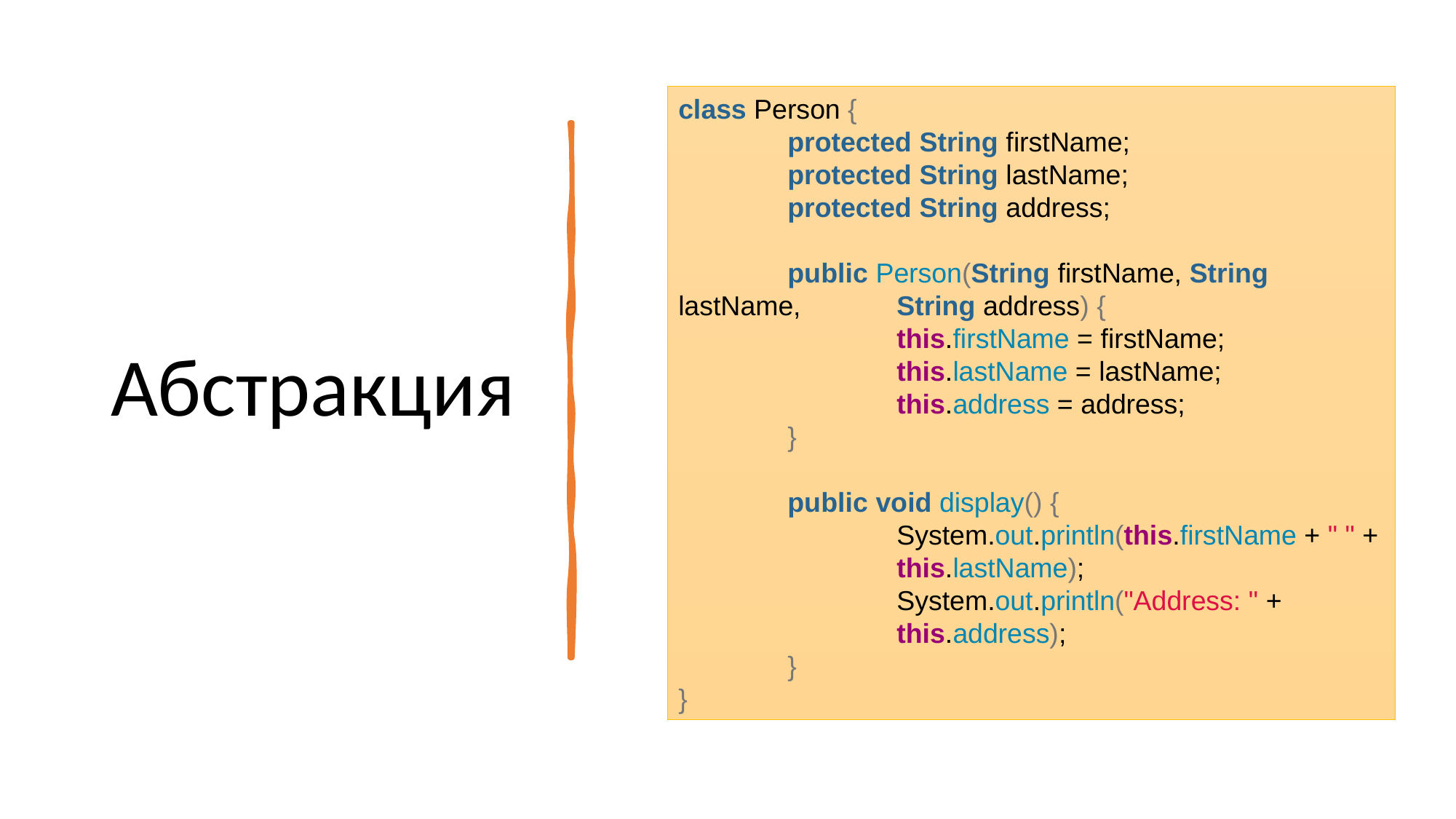

# Абстракция
class Person {
	protected String firstName;
	protected String lastName;
	protected String address;

	public Person(String firstName, String lastName, 	String address) {
		this.firstName = firstName;
		this.lastName = lastName;
		this.address = address;
	}

	public void display() {
		System.out.println(this.firstName + " " + 		this.lastName);
		System.out.println("Address: " + 			this.address);
	}
}